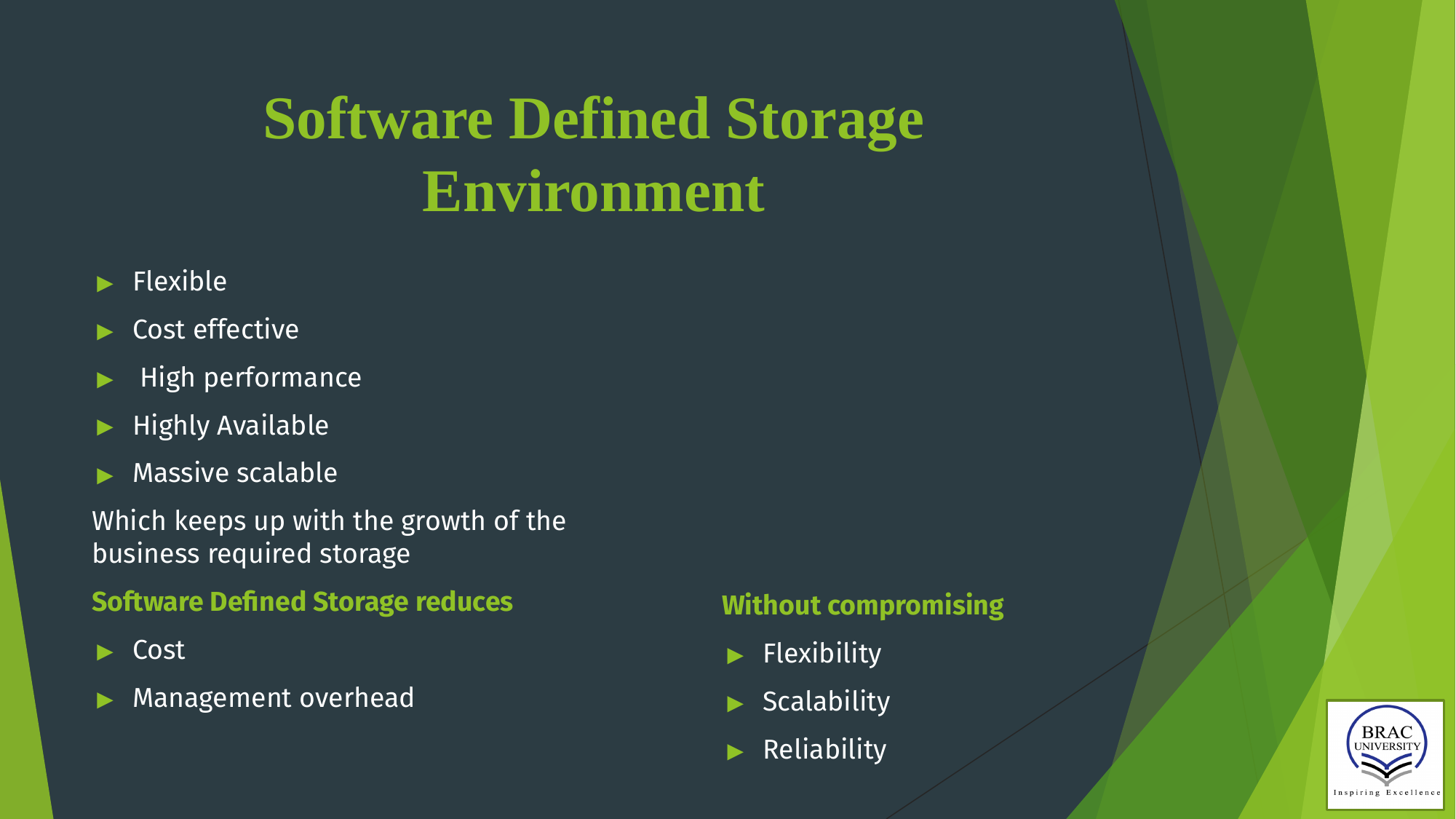

# Software Defined Storage Environment
Flexible
Cost effective
 High performance
Highly Available
Massive scalable
Which keeps up with the growth of the business required storage
Software Defined Storage reduces
Cost
Management overhead
Without compromising
Flexibility
Scalability
Reliability